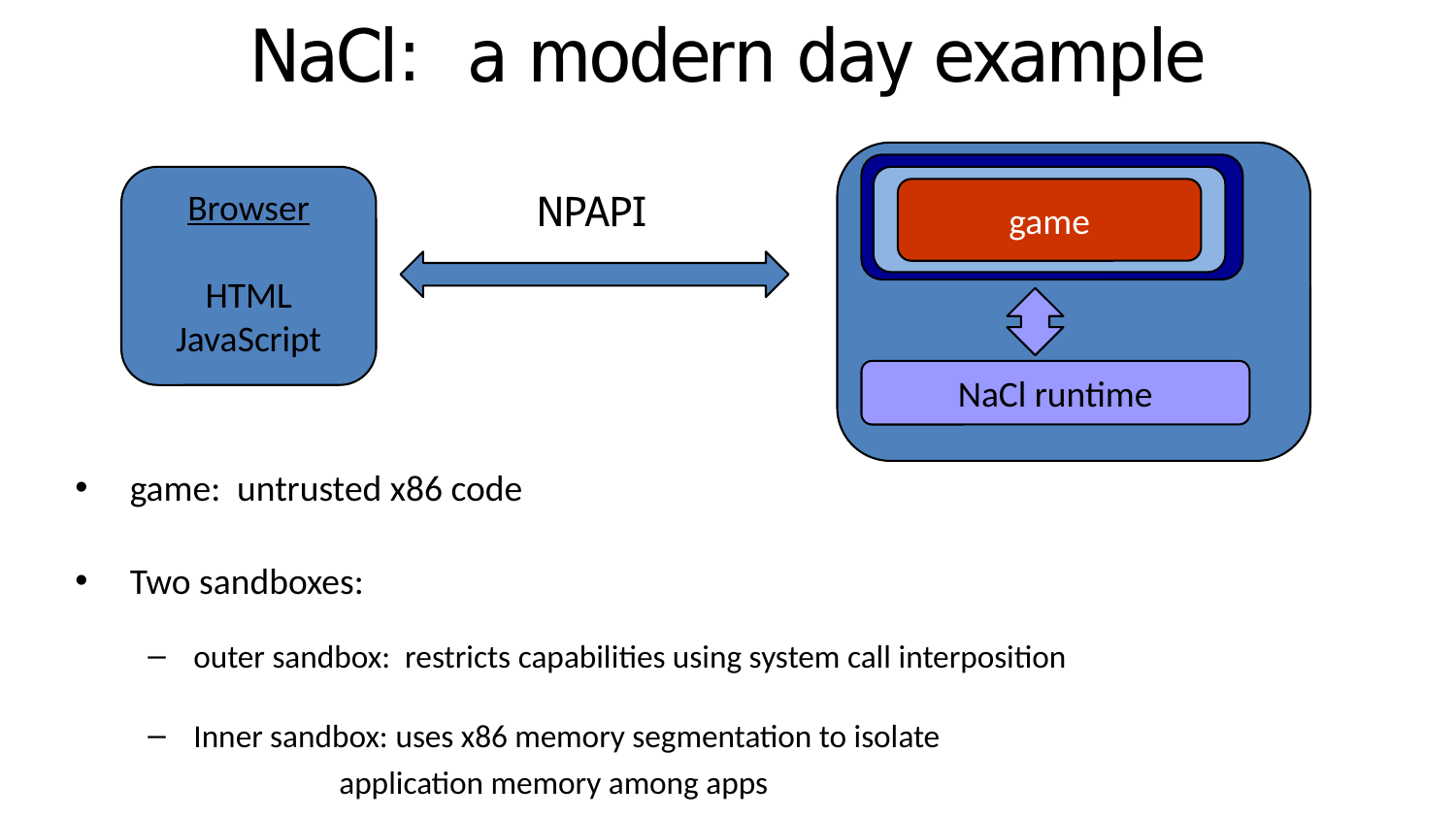

# NaCl:  a modern day example

Browser

HTML
JavaScript

NPAPI
game

NaCl runtime
game:  untrusted x86 code
Two sandboxes:
outer sandbox:  restricts capabilities using system call interposition
Inner sandbox: uses x86 memory segmentation to isolate
	application memory among apps